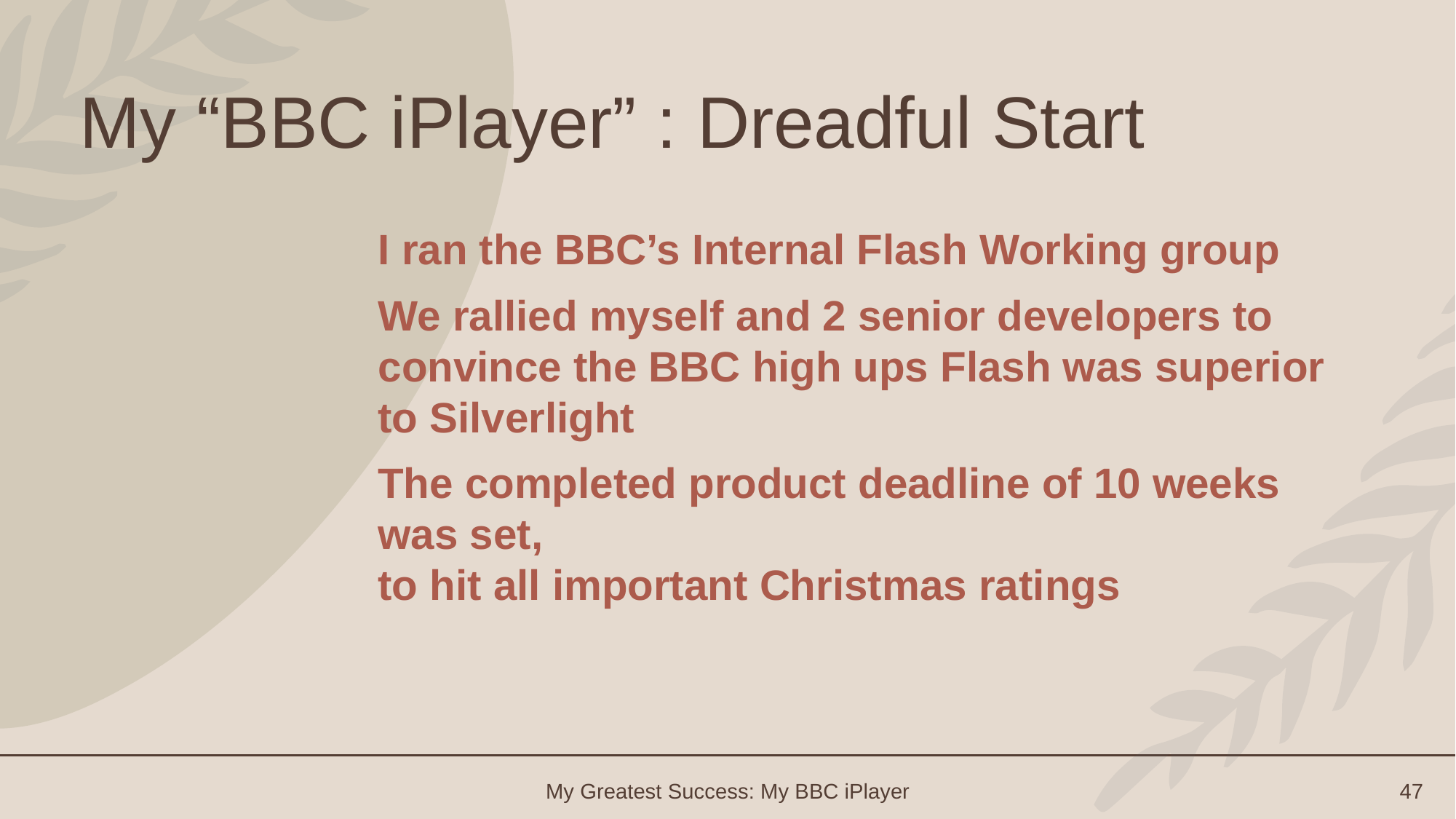

# My “BBC iPlayer” : Dreadful Start

I ran the BBC’s Internal Flash Working group
We rallied myself and 2 senior developers to convince the BBC high ups Flash was superior to Silverlight
The completed product deadline of 10 weeks was set,
to hit all important Christmas ratings

My Greatest Success: My BBC iPlayer
47